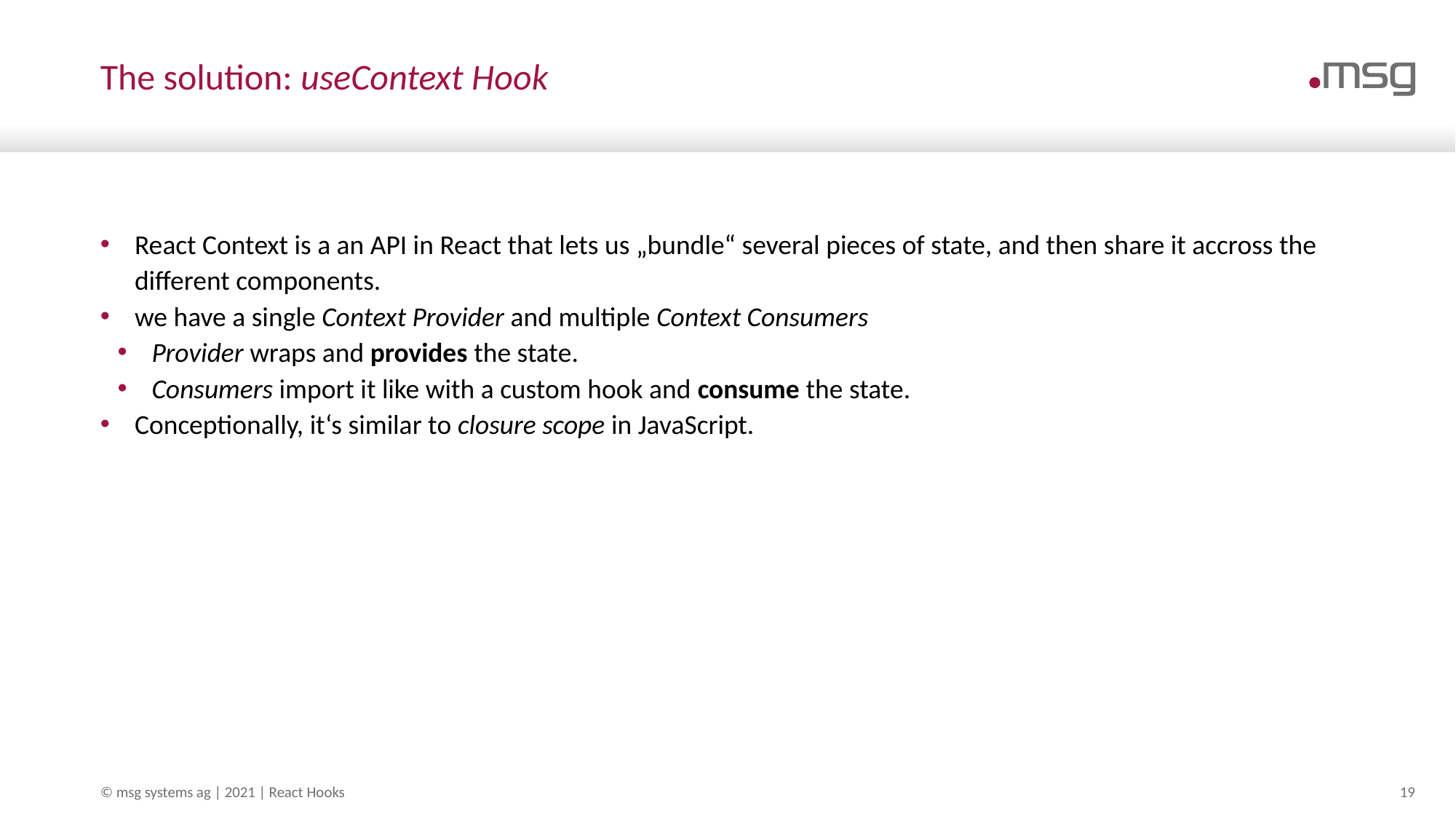

# The solution: useContext Hook
React Context is a an API in React that lets us „bundle“ several pieces of state, and then share it accross the different components.
we have a single Context Provider and multiple Context Consumers
Provider wraps and provides the state.
Consumers import it like with a custom hook and consume the state.
Conceptionally, it‘s similar to closure scope in JavaScript.
© msg systems ag | 2021 | React Hooks
19